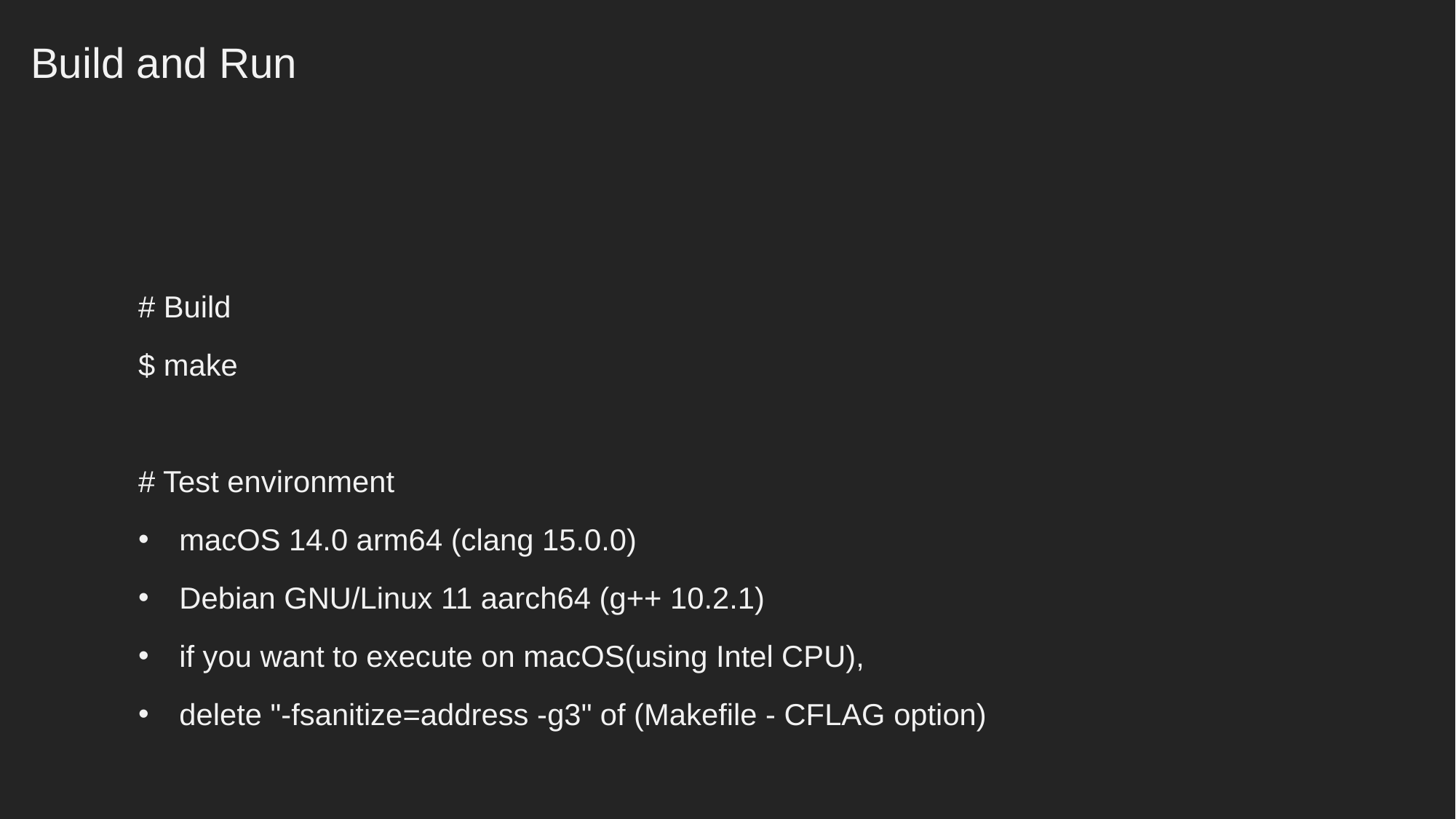

Build and Run
# Build
$ make

# Test environment
macOS 14.0 arm64 (clang 15.0.0)
Debian GNU/Linux 11 aarch64 (g++ 10.2.1)
if you want to execute on macOS(using Intel CPU),
delete "-fsanitize=address -g3" of (Makefile - CFLAG option)